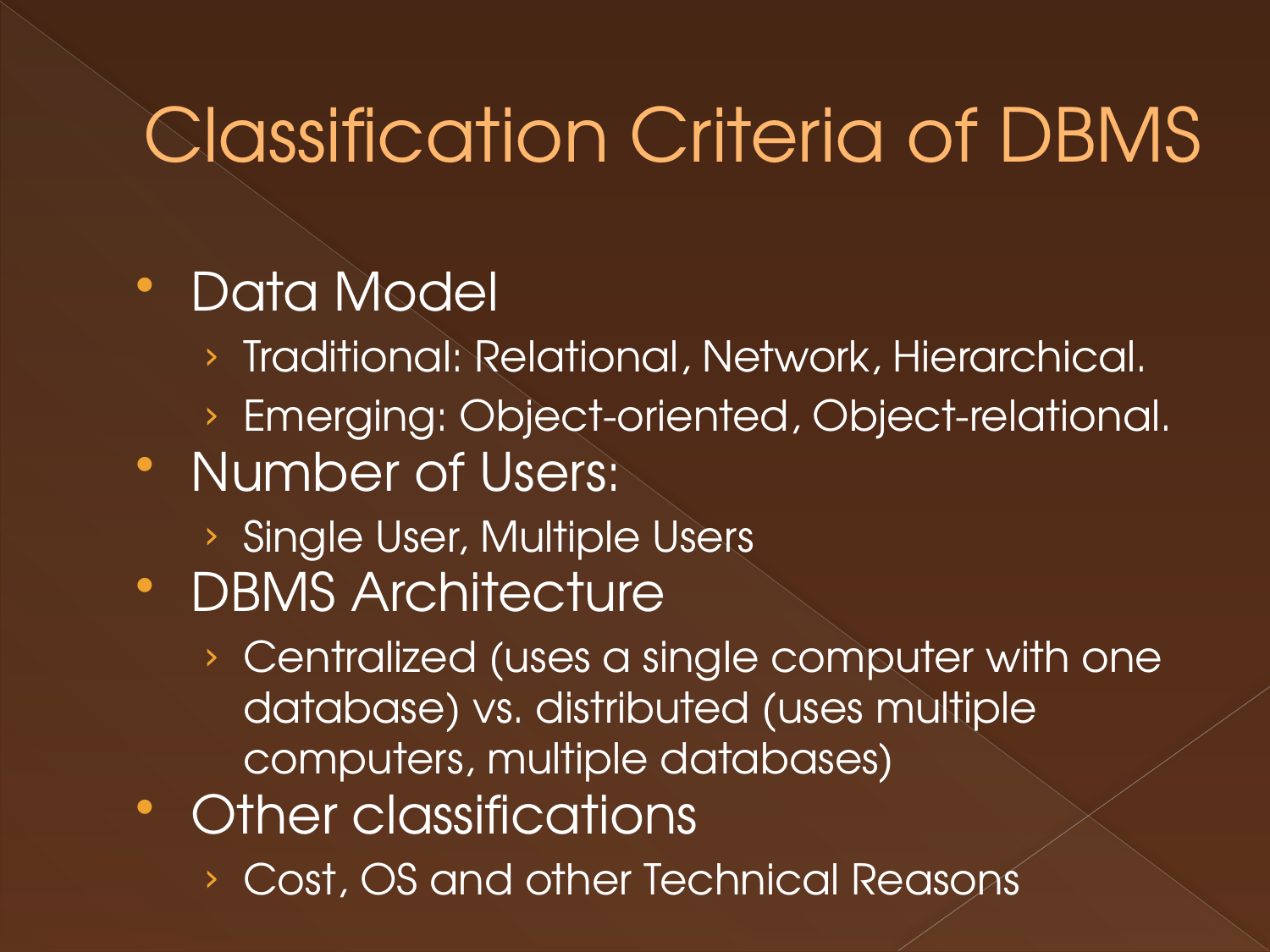

Classification Criteria of DBMS
Data Model
Traditional: Relational, Network, Hierarchical.
Emerging: Object-oriented, Object-relational.
Number of Users:
Single User, Multiple Users
DBMS Architecture
Centralized (uses a single computer with one database) vs. distributed (uses multiple computers, multiple databases)
Other classifications
Cost, OS and other Technical Reasons